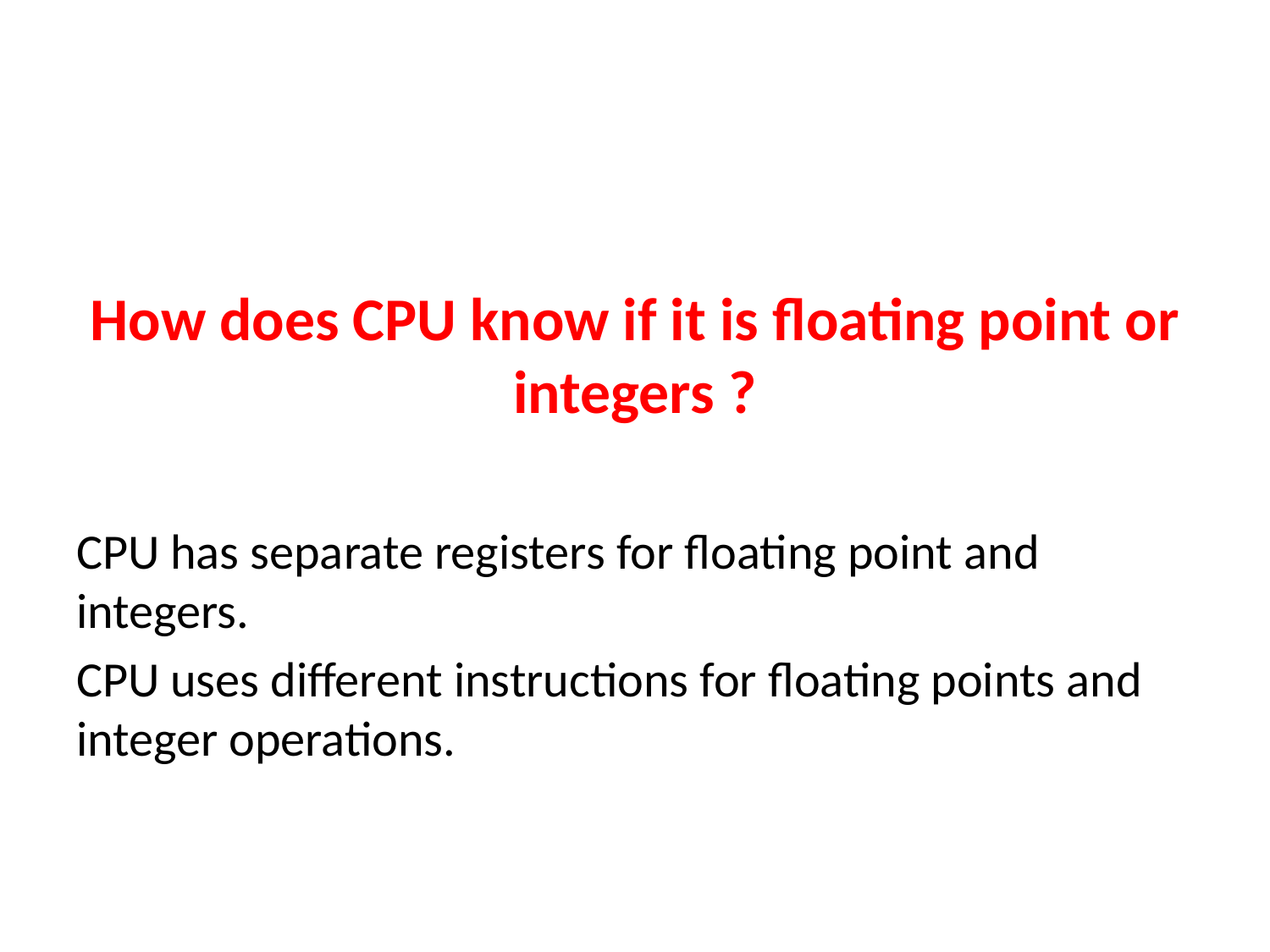

# How does CPU know if it is floating point or integers ?
CPU has separate registers for floating point and integers.
CPU uses different instructions for floating points and integer operations.